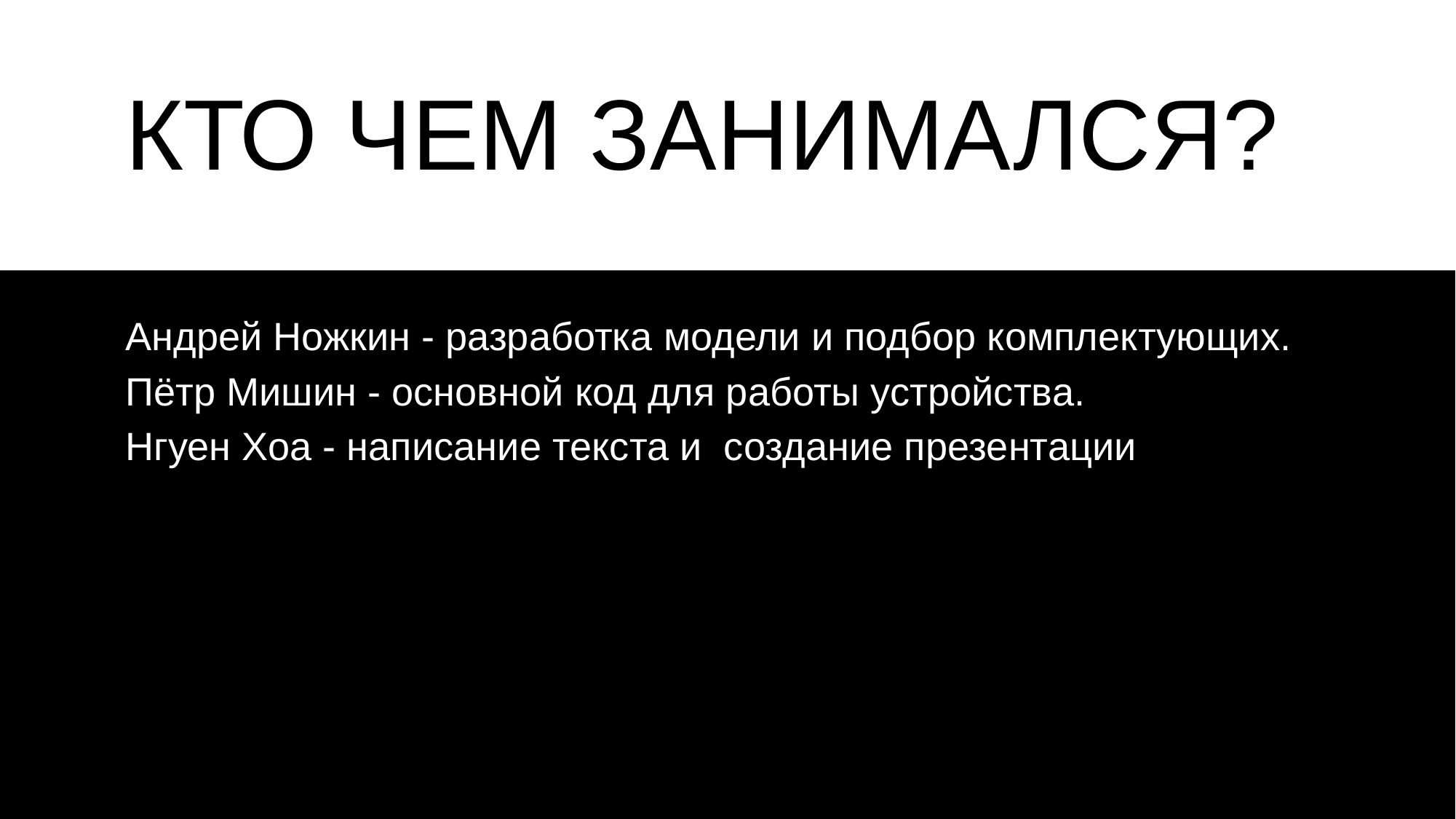

# КТО ЧЕМ ЗАНИМАЛСЯ?
Андрей Ножкин - разработка модели и подбор комплектующих.
Пётр Мишин - основной код для работы устройства.
Нгуен Хоа - написание текста и  создание презентации